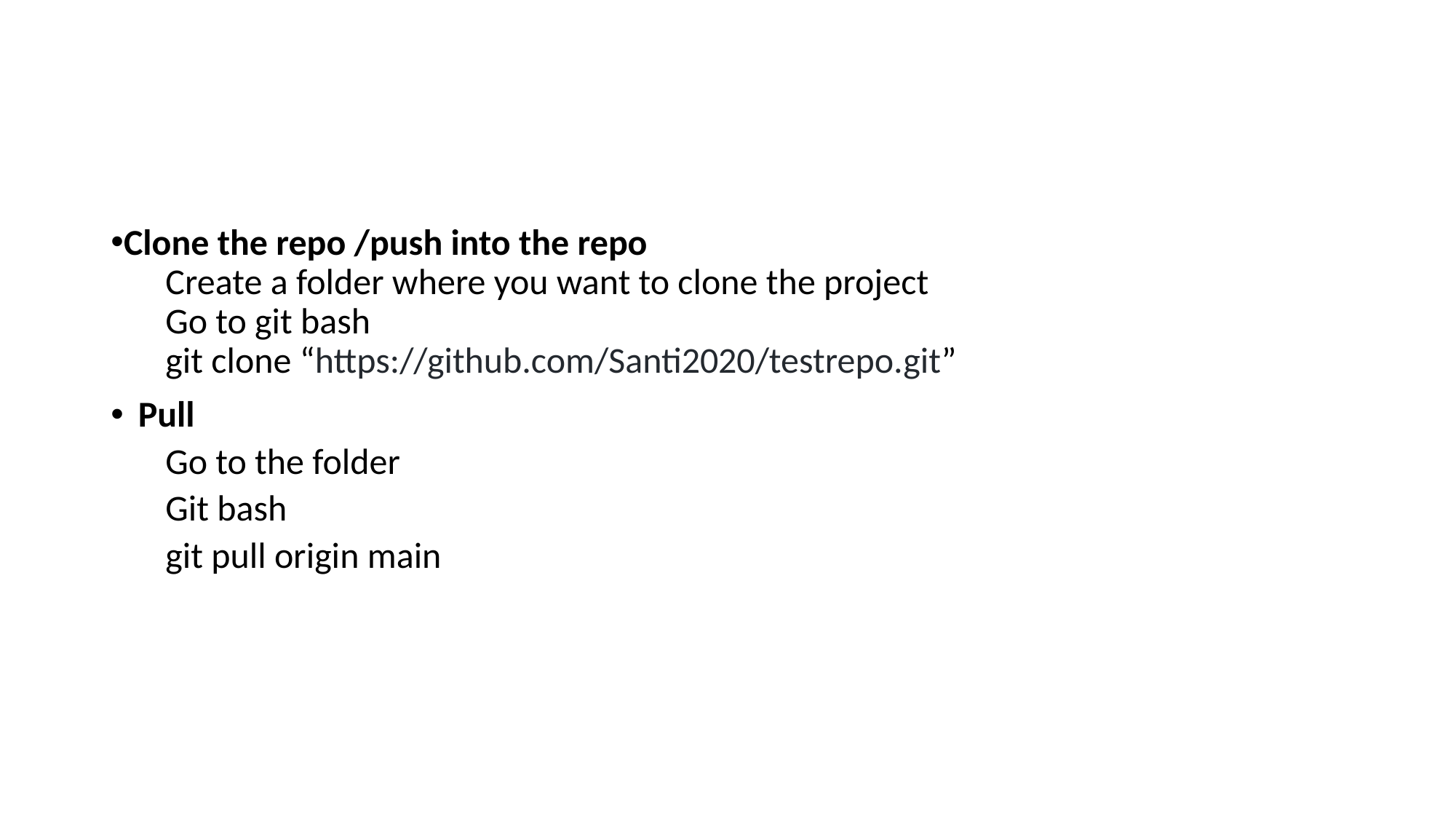

#
Clone the repo /push into the repo
Create a folder where you want to clone the project
Go to git bash
git clone “https://github.com/Santi2020/testrepo.git”
Pull
Go to the folder
Git bash
git pull origin main